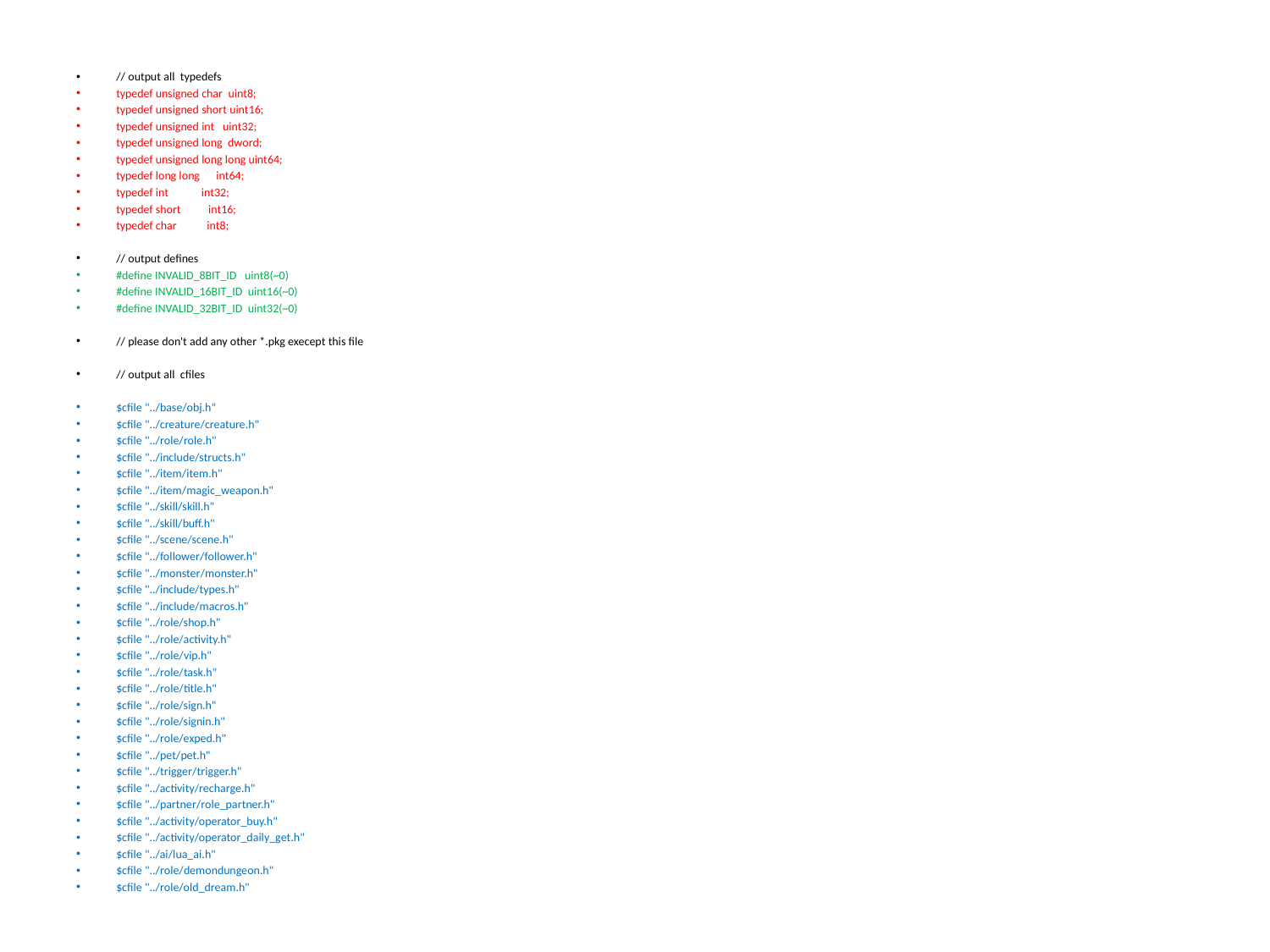

// output all  typedefs
typedef unsigned char  uint8;
typedef unsigned short uint16;
typedef unsigned int   uint32;
typedef unsigned long  dword;
typedef unsigned long long uint64;
typedef long long      int64;
typedef int            int32;
typedef short          int16;
typedef char           int8;

// output defines
#define INVALID_8BIT_ID   uint8(~0)
#define INVALID_16BIT_ID  uint16(~0)
#define INVALID_32BIT_ID  uint32(~0)

// please don't add any other *.pkg execept this file

// output all  cfiles

$cfile "../base/obj.h"
$cfile "../creature/creature.h"
$cfile "../role/role.h"
$cfile "../include/structs.h"
$cfile "../item/item.h"
$cfile "../item/magic_weapon.h"
$cfile "../skill/skill.h"
$cfile "../skill/buff.h"
$cfile "../scene/scene.h"
$cfile "../follower/follower.h"
$cfile "../monster/monster.h"
$cfile "../include/types.h"
$cfile "../include/macros.h"
$cfile "../role/shop.h"
$cfile "../role/activity.h"
$cfile "../role/vip.h"
$cfile "../role/task.h"
$cfile "../role/title.h"
$cfile "../role/sign.h"
$cfile "../role/signin.h"
$cfile "../role/exped.h"
$cfile "../pet/pet.h"
$cfile "../trigger/trigger.h"
$cfile "../activity/recharge.h"
$cfile "../partner/role_partner.h"
$cfile "../activity/operator_buy.h"
$cfile "../activity/operator_daily_get.h"
$cfile "../ai/lua_ai.h"
$cfile "../role/demondungeon.h"
$cfile "../role/old_dream.h"